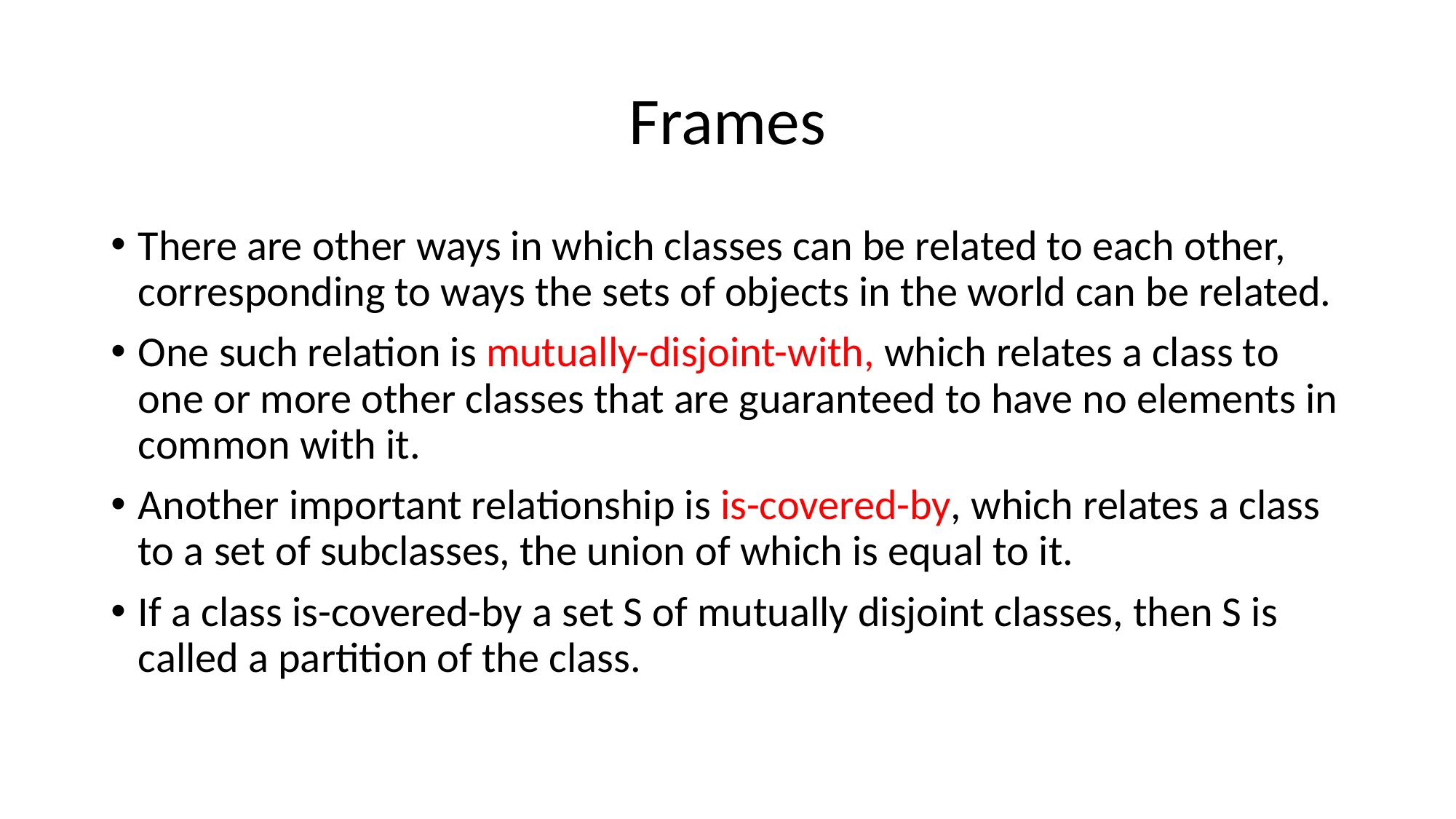

# Frames
There are other ways in which classes can be related to each other, corresponding to ways the sets of objects in the world can be related.
One such relation is mutually-disjoint-with, which relates a class to one or more other classes that are guaranteed to have no elements in common with it.
Another important relationship is is-covered-by, which relates a class to a set of subclasses, the union of which is equal to it.
If a class is-covered-by a set S of mutually disjoint classes, then S is called a partition of the class.